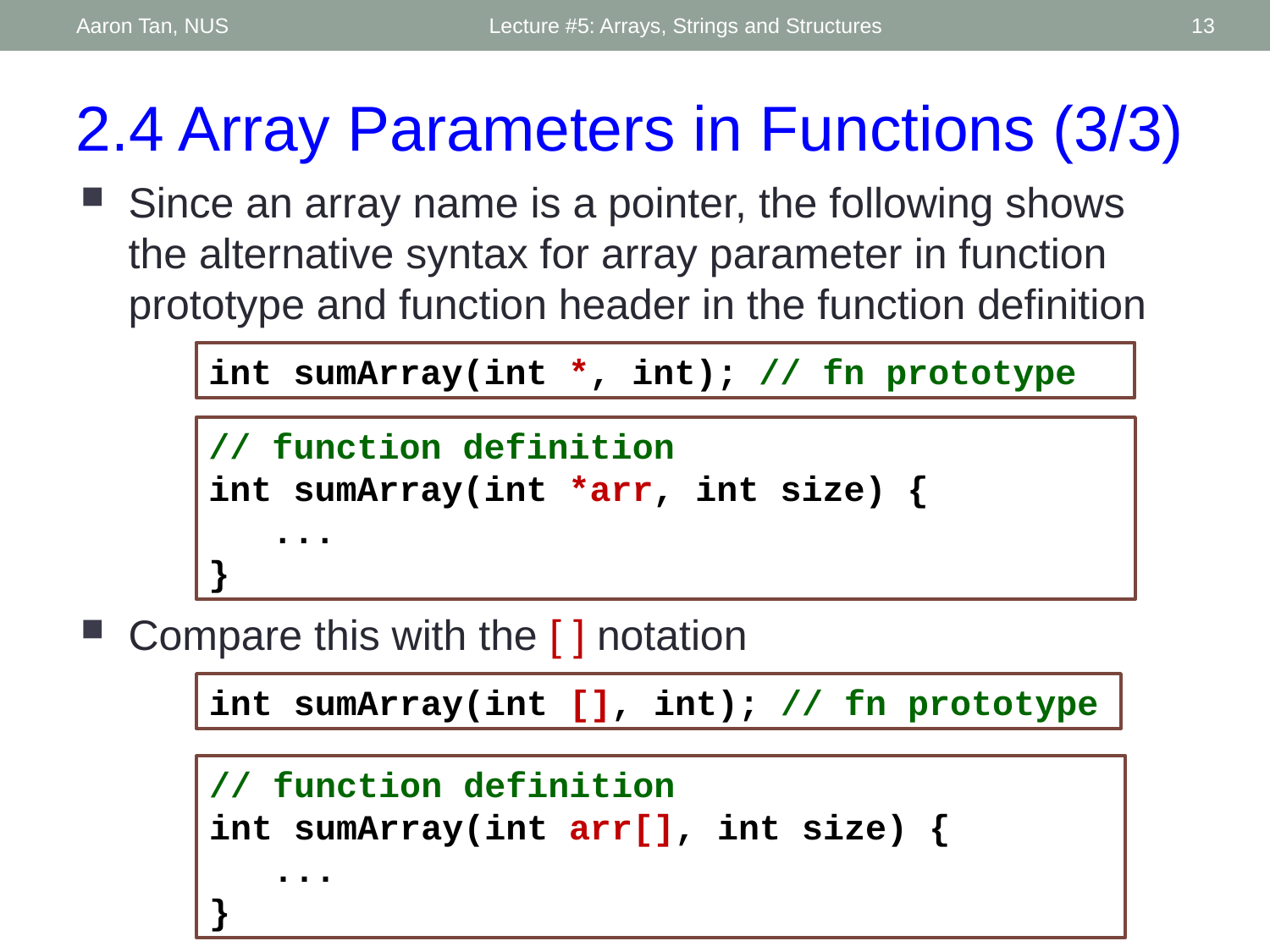

Aaron Tan, NUS
Lecture #5: Arrays, Strings and Structures
13
2.4 Array Parameters in Functions (3/3)
Since an array name is a pointer, the following shows the alternative syntax for array parameter in function prototype and function header in the function definition
int sumArray(int *, int); // fn prototype
// function definition
int sumArray(int *arr, int size) {
   ...
}
Compare this with the [ ] notation
int sumArray(int [], int); // fn prototype
// function definition
int sumArray(int arr[], int size) {
   ...
}